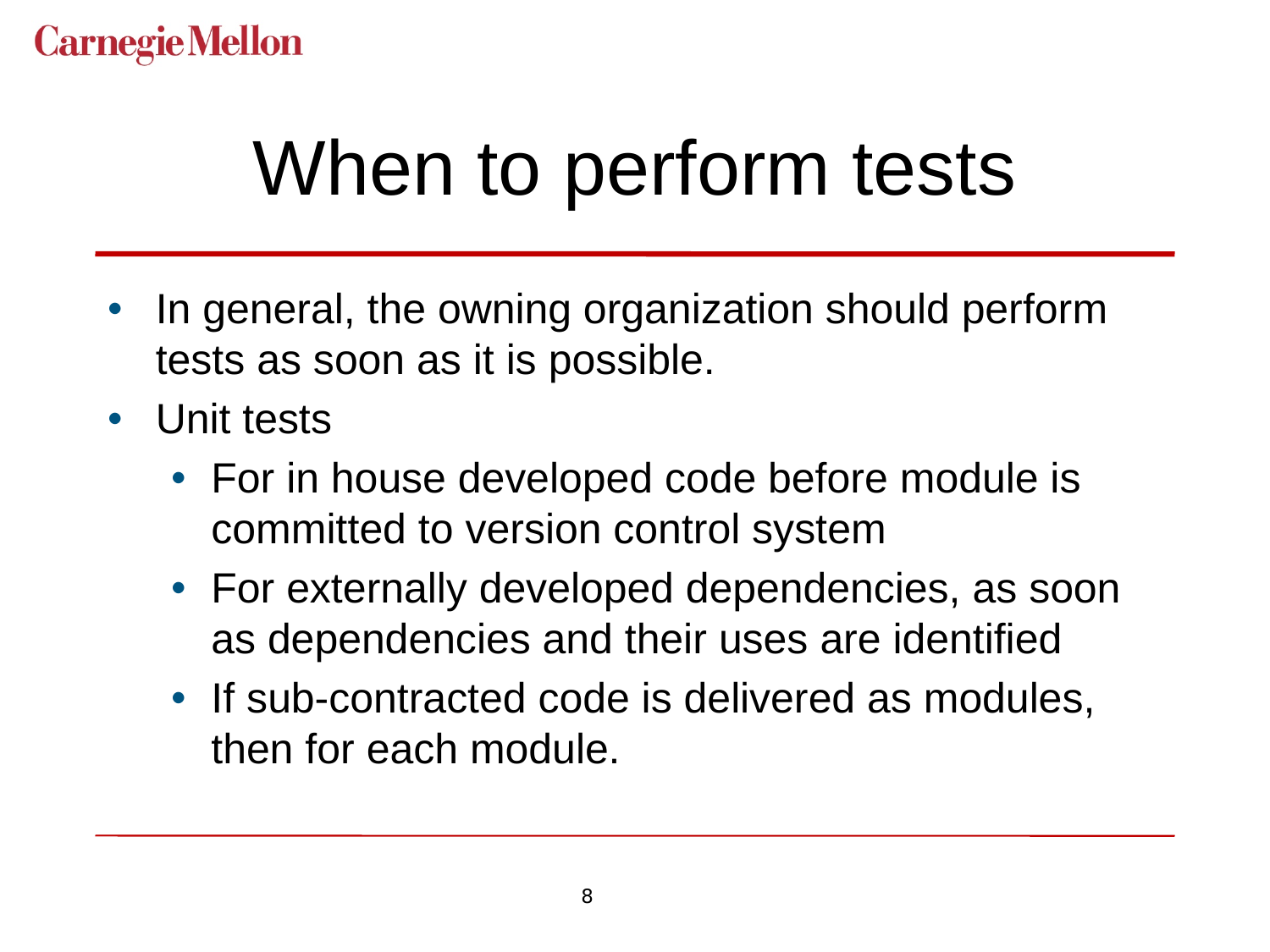

# When to perform tests
In general, the owning organization should perform tests as soon as it is possible.
Unit tests
For in house developed code before module is committed to version control system
For externally developed dependencies, as soon as dependencies and their uses are identified
If sub-contracted code is delivered as modules, then for each module.